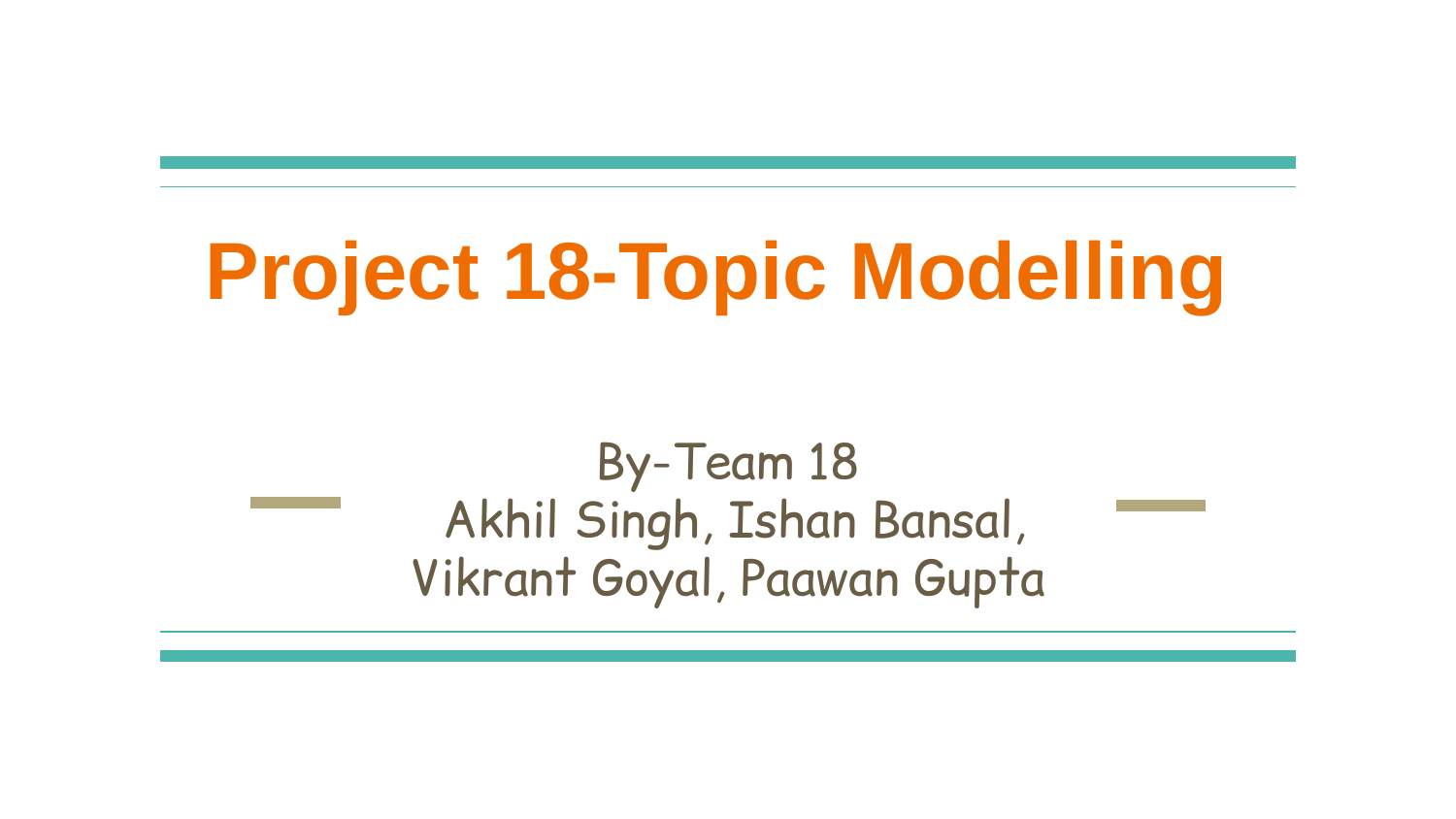

# Project 18-Topic Modelling
By-Team 18
 Akhil Singh, Ishan Bansal, Vikrant Goyal, Paawan Gupta